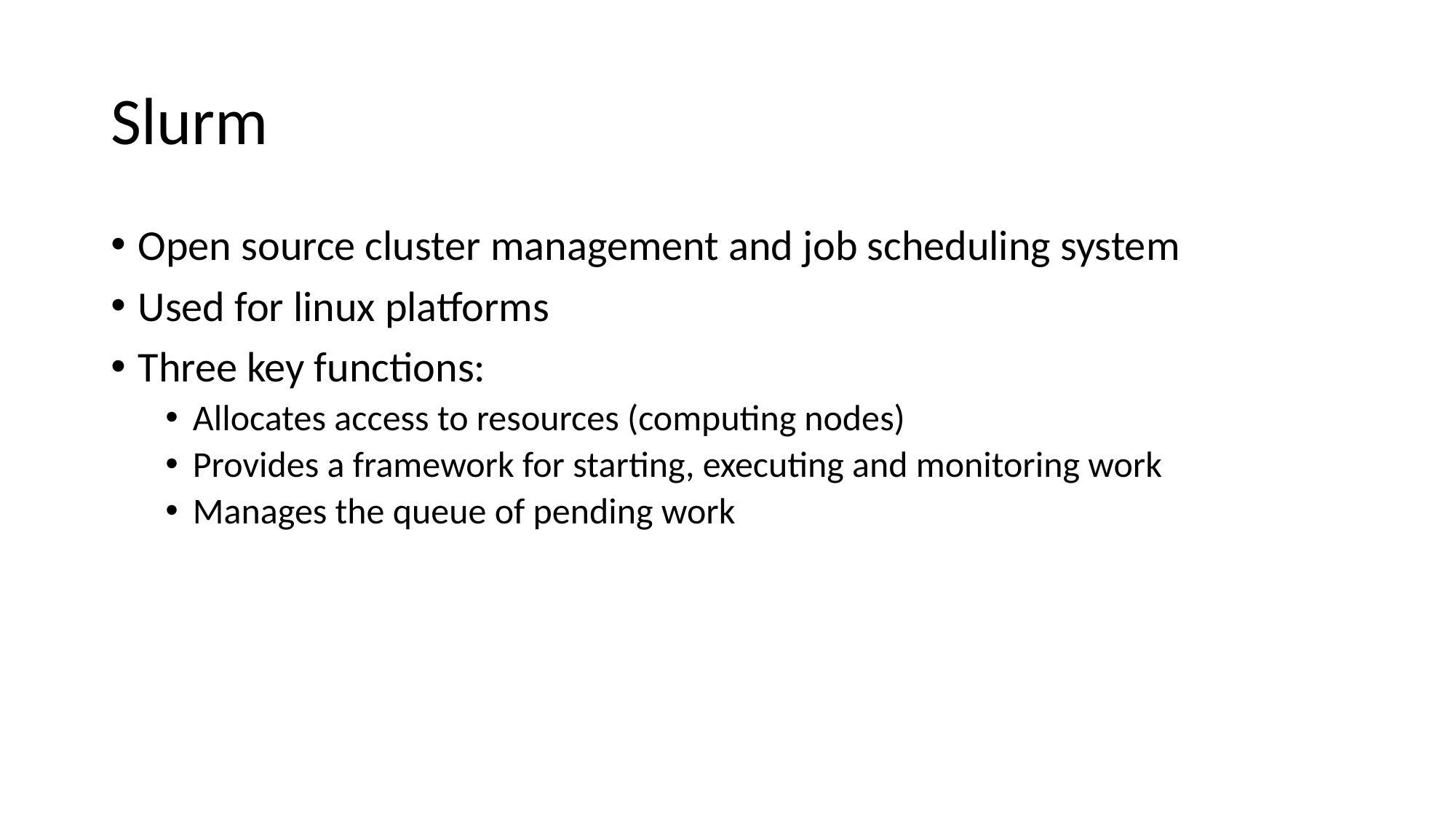

# Slurm
Open source cluster management and job scheduling system
Used for linux platforms
Three key functions:
Allocates access to resources (computing nodes)
Provides a framework for starting, executing and monitoring work
Manages the queue of pending work